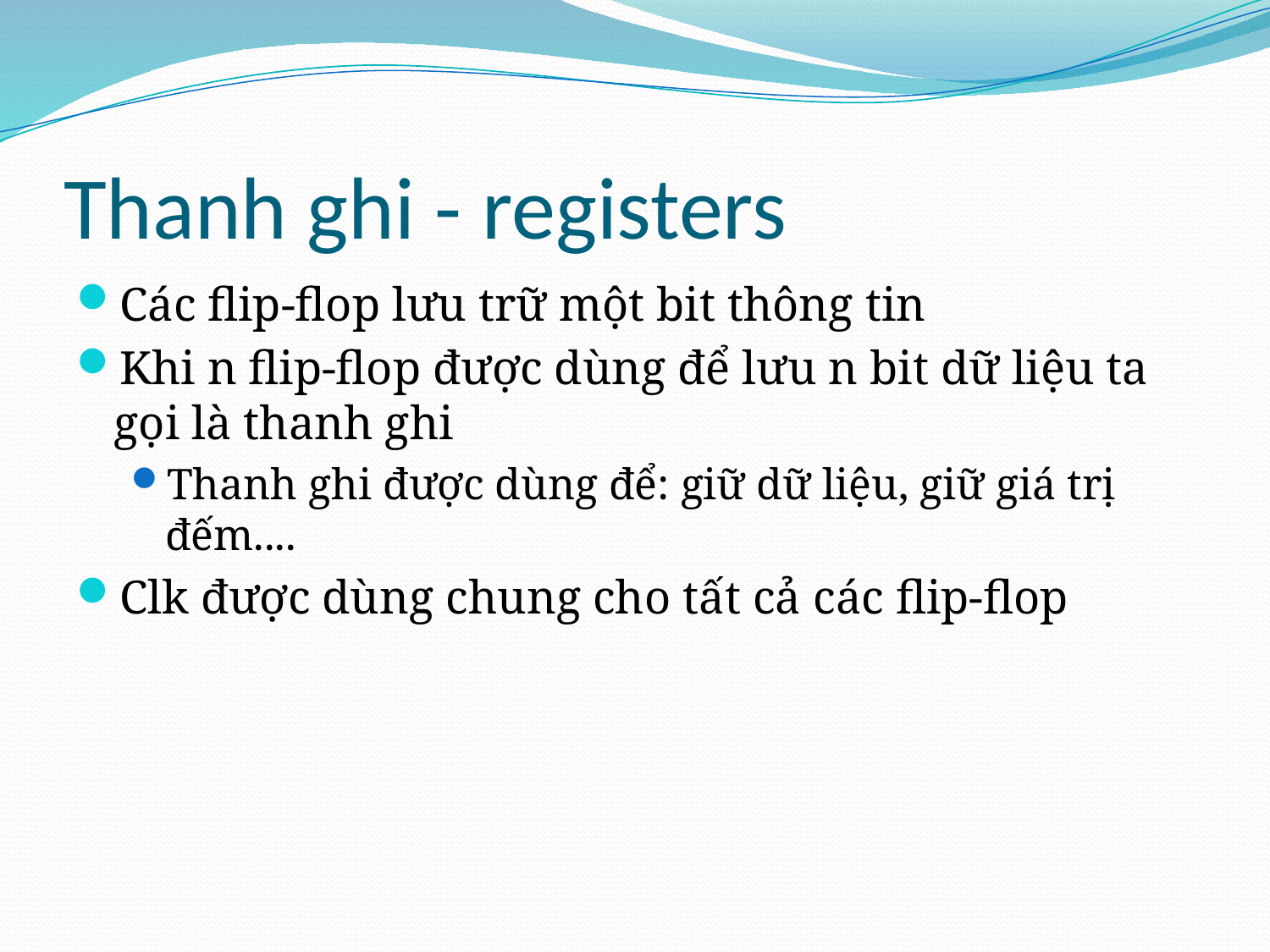

# Thanh ghi - registers
Các flip-flop lưu trữ một bit thông tin
Khi n flip-flop được dùng để lưu n bit dữ liệu ta gọi là thanh ghi
Thanh ghi được dùng để: giữ dữ liệu, giữ giá trị đếm....
Clk được dùng chung cho tất cả các flip-flop